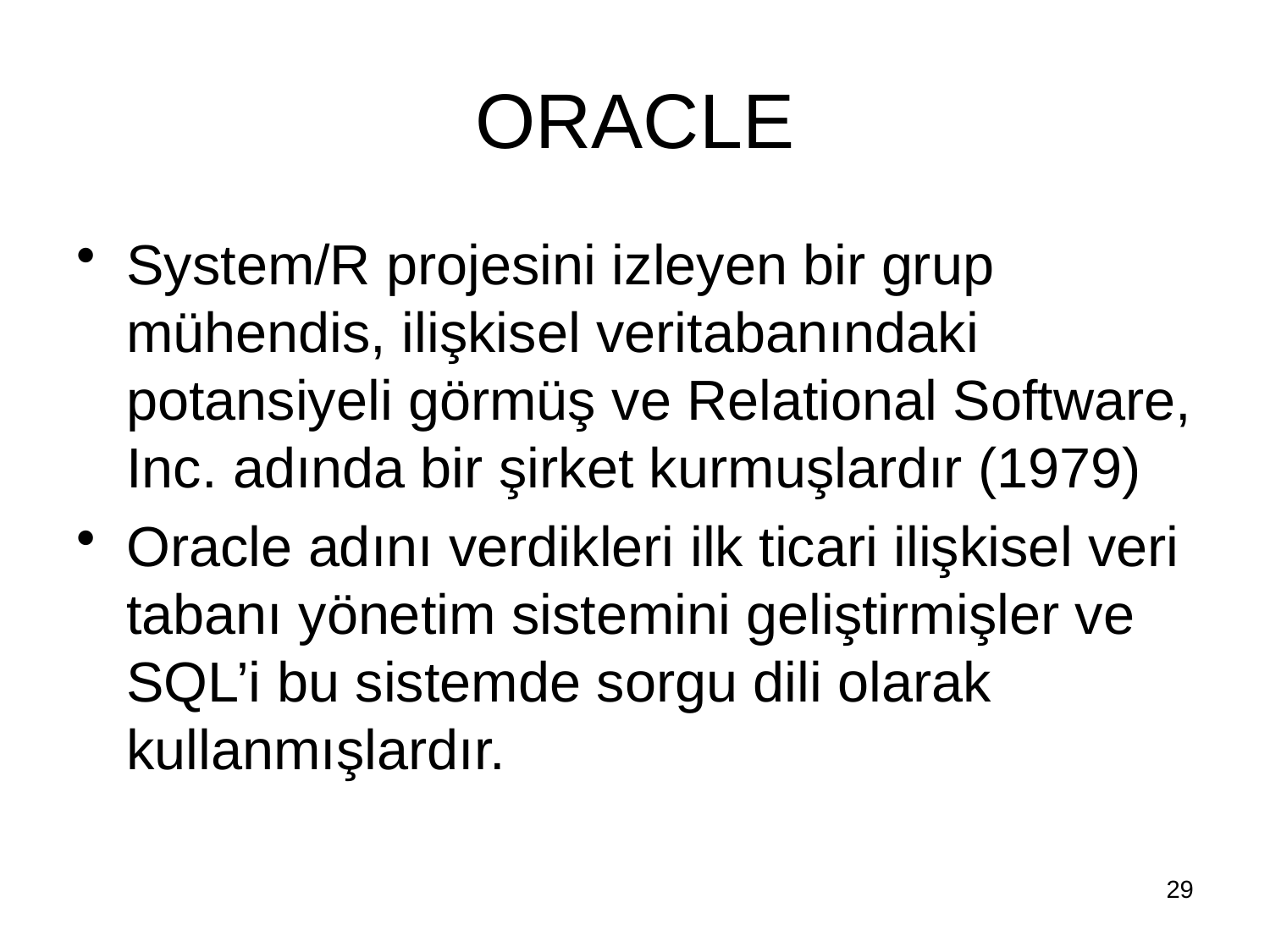

# ORACLE
System/R projesini izleyen bir grup mühendis, ilişkisel veritabanındaki potansiyeli görmüş ve Relational Software, Inc. adında bir şirket kurmuşlardır (1979)
Oracle adını verdikleri ilk ticari ilişkisel veri tabanı yönetim sistemini geliştirmişler ve SQL’i bu sistemde sorgu dili olarak kullanmışlardır.
29